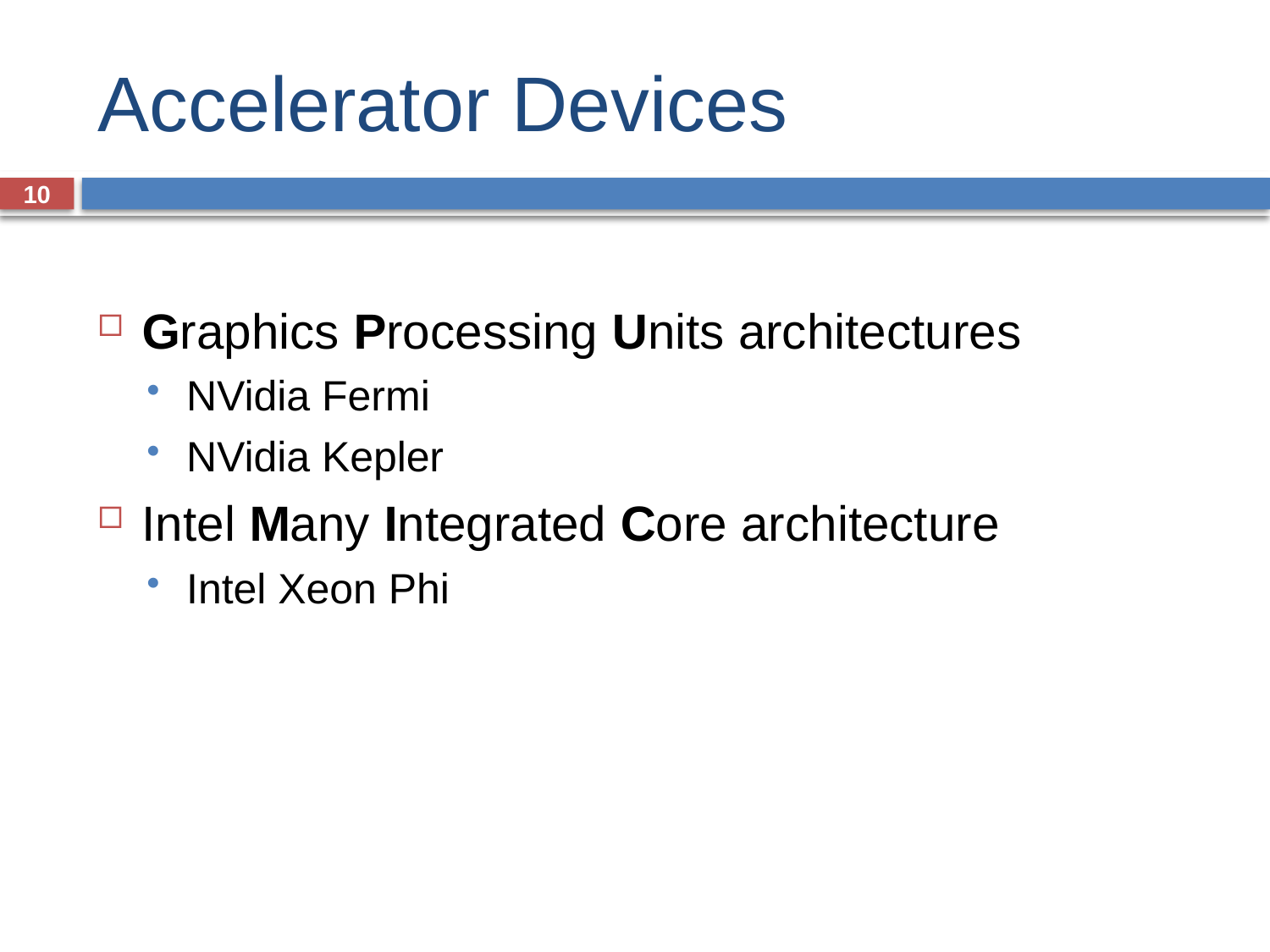

# Accelerator Devices
10

Graphics Processing Units architectures
NVidia Fermi
NVidia Kepler
Intel Many Integrated Core architecture
Intel Xeon Phi